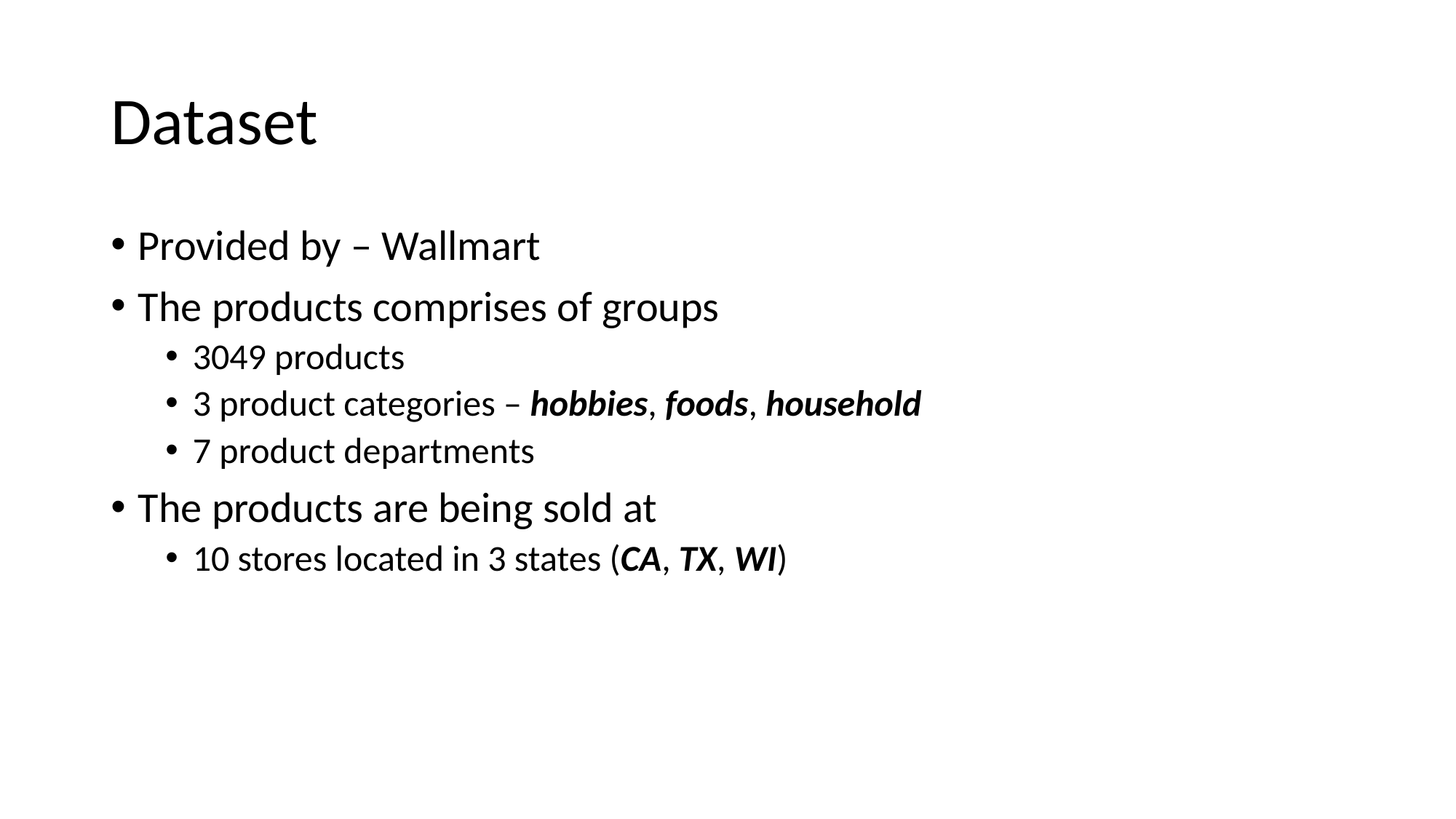

# Dataset
Provided by – Wallmart
The products comprises of groups
3049 products
3 product categories – hobbies, foods, household
7 product departments
The products are being sold at
10 stores located in 3 states (CA, TX, WI)